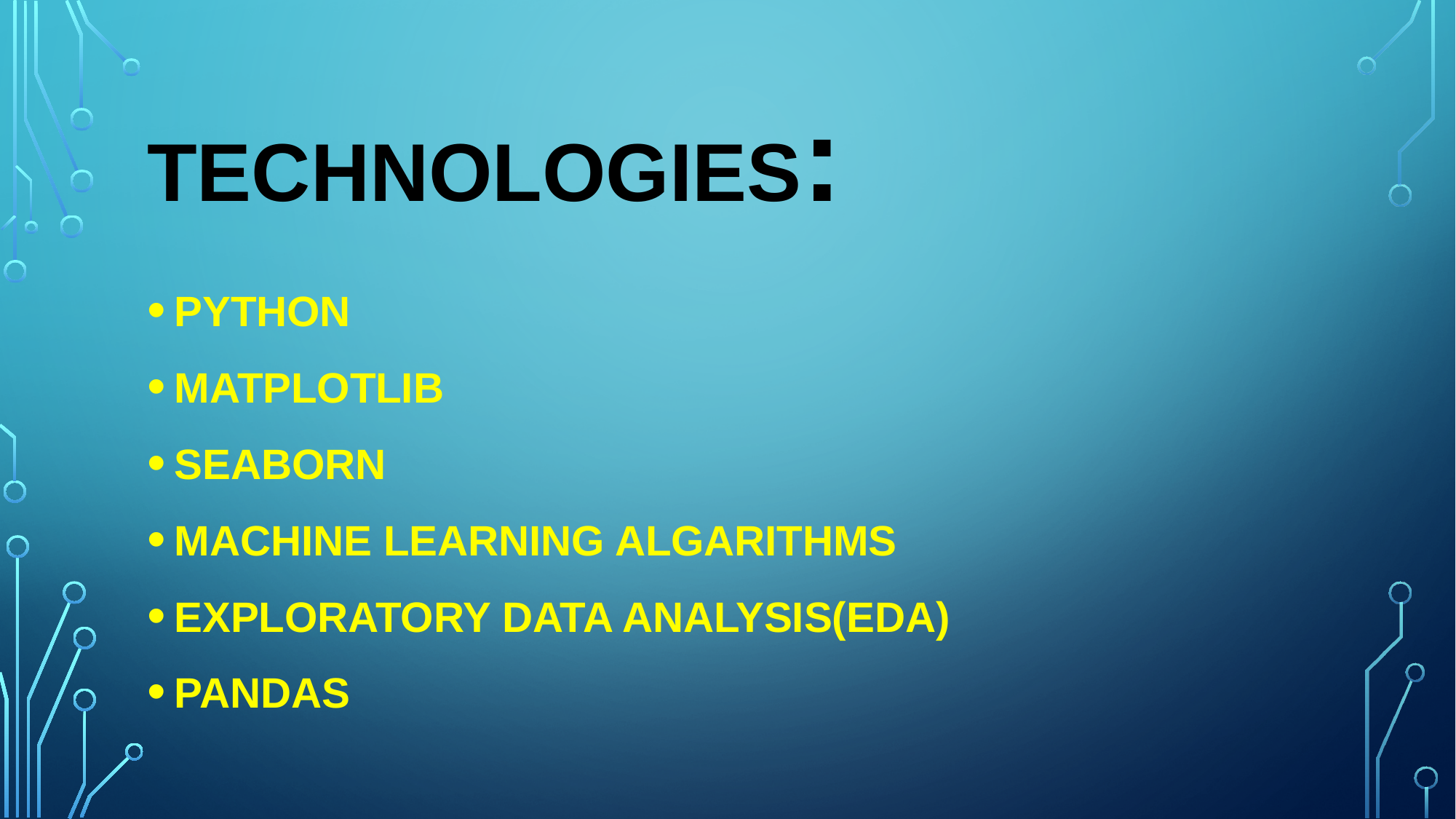

# TECHNOLOGIES:
PYTHON
MATPLOTLIB
SEABORN
MACHINE LEARNING ALGARITHMS
EXPLORATORY DATA ANALYSIS(EDA)
PANDAS